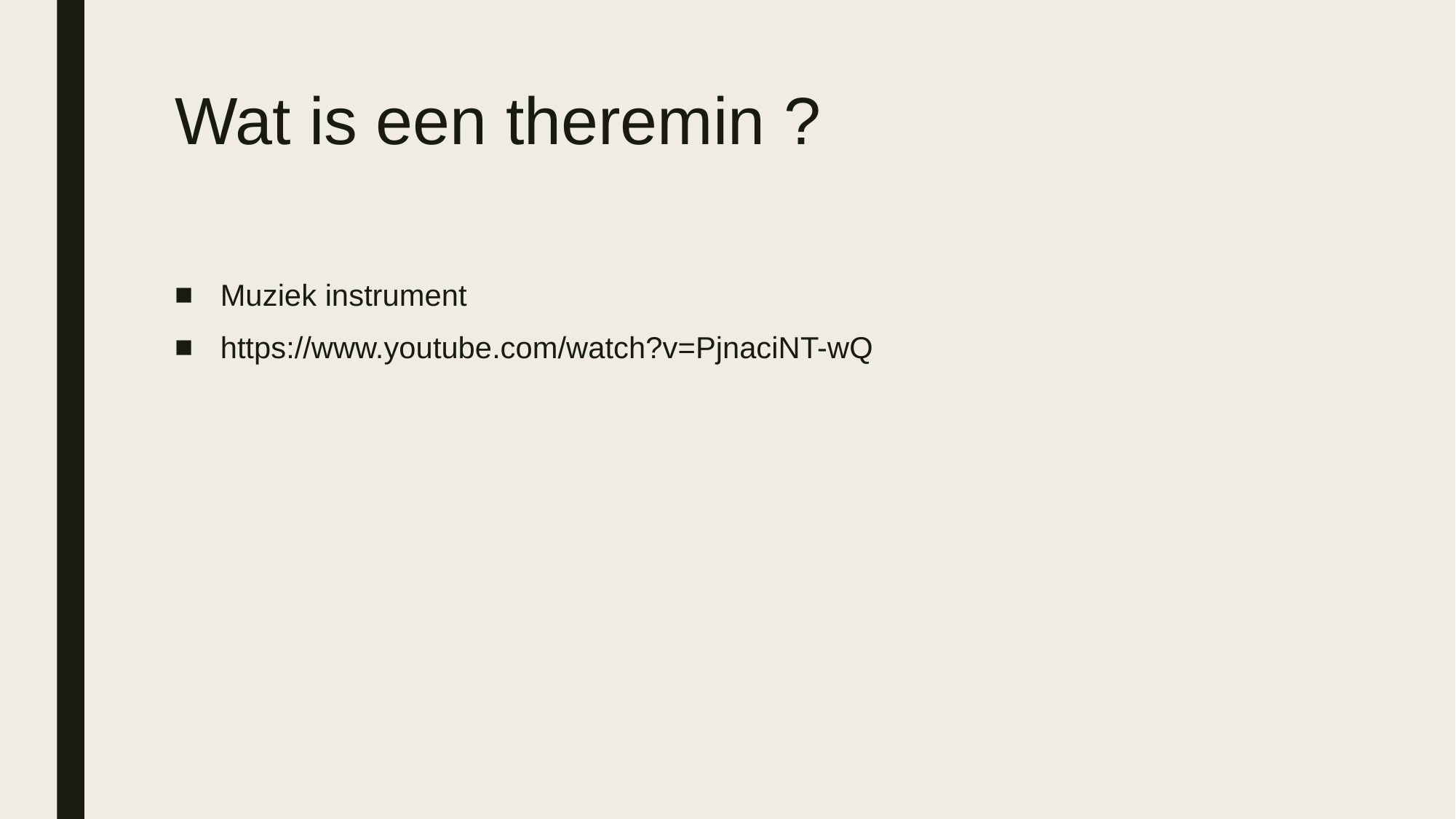

# Wat is een theremin ?
Muziek instrument
https://www.youtube.com/watch?v=PjnaciNT-wQ